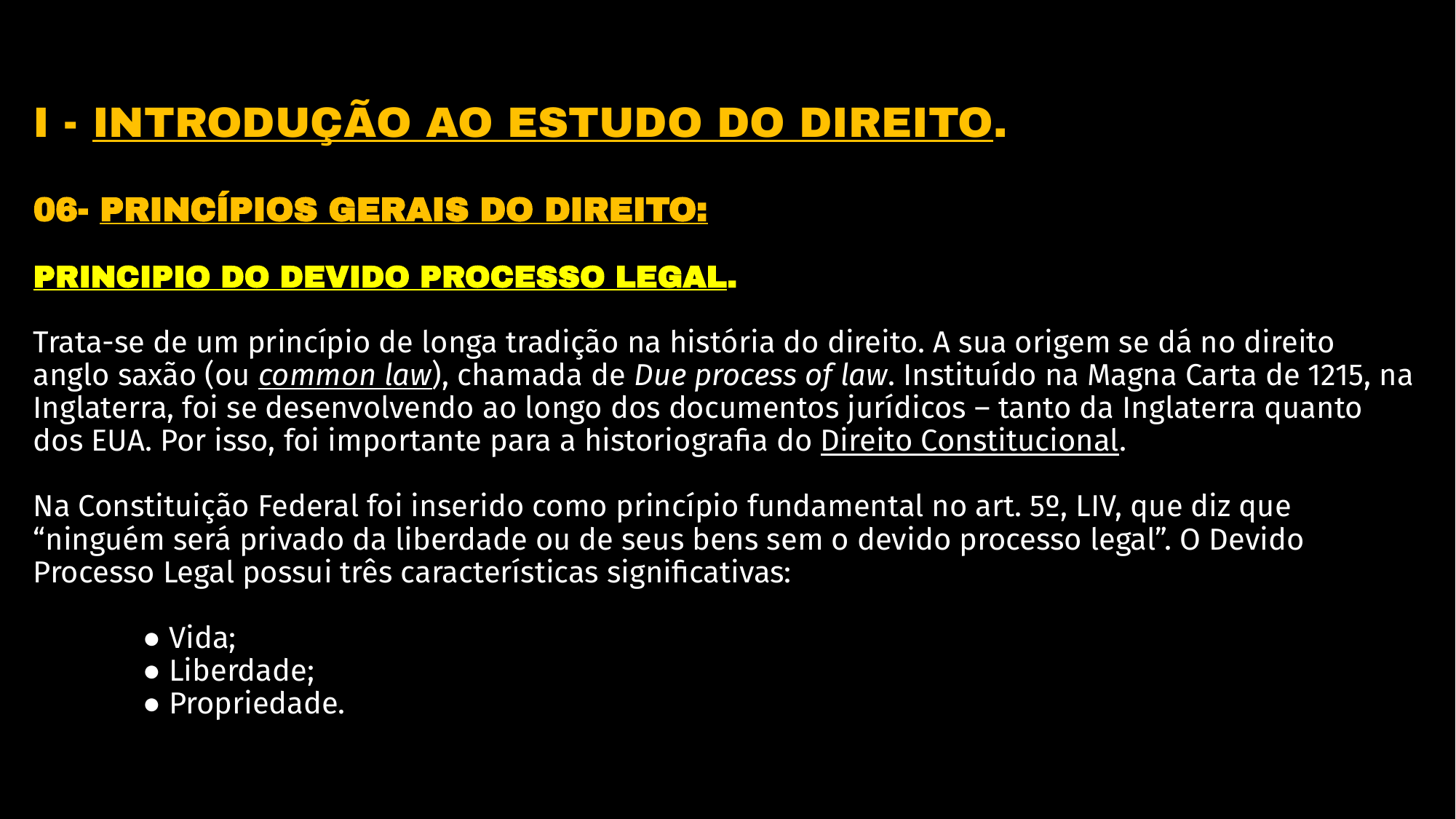

# I - Introdução ao Estudo do Direito. 06- Princípios Gerais do Direito: Principio do devido processo legal. Trata-se de um princípio de longa tradição na história do direito. A sua origem se dá no direito anglo saxão (ou common law), chamada de Due process of law. Instituído na Magna Carta de 1215, na Inglaterra, foi se desenvolvendo ao longo dos documentos jurídicos – tanto da Inglaterra quanto dos EUA. Por isso, foi importante para a historiografia do Direito Constitucional. Na Constituição Federal foi inserido como princípio fundamental no art. 5º, LIV, que diz que “ninguém será privado da liberdade ou de seus bens sem o devido processo legal”. O Devido Processo Legal possui três características significativas:  ● Vida; ● Liberdade; ● Propriedade.